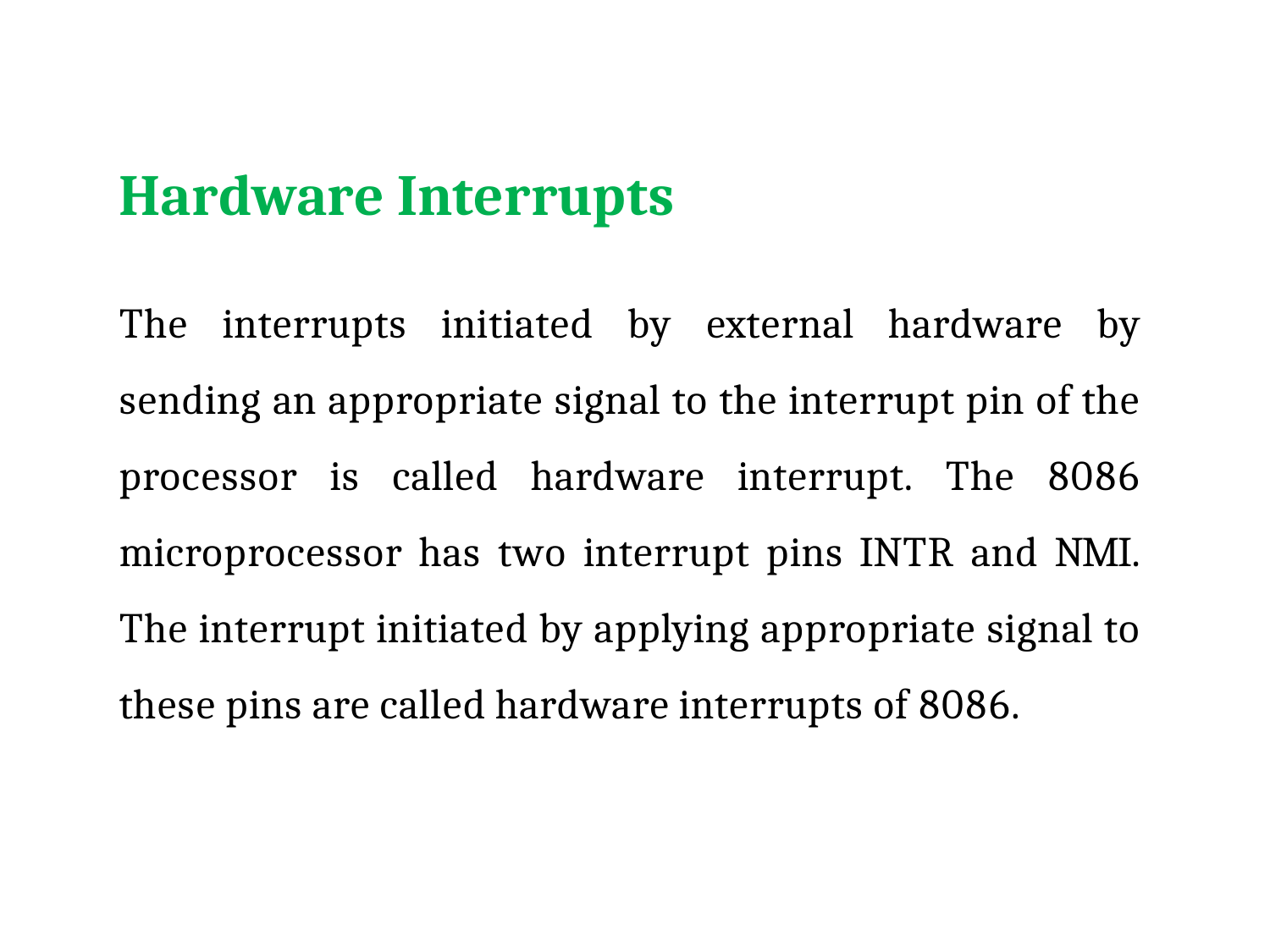

Hardware Interrupts

The interrupts initiated by external hardware by sending an appropriate signal to the interrupt pin of the processor is called hardware interrupt. The 8086 microprocessor has two interrupt pins INTR and NMI. The interrupt initiated by applying appropriate signal to these pins are called hardware interrupts of 8086.